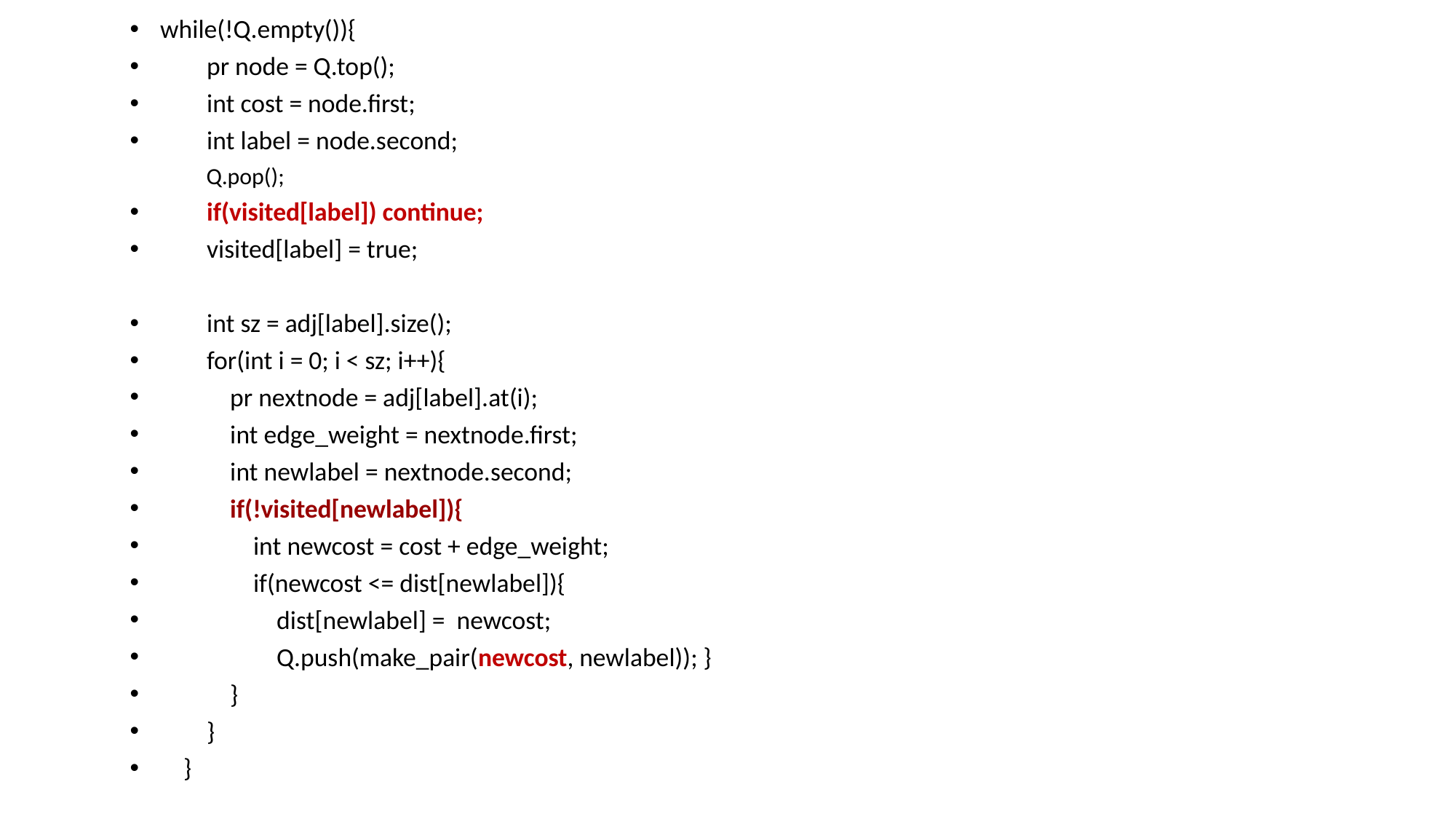

while(!Q.empty()){
        pr node = Q.top();
        int cost = node.first;
        int label = node.second;
   Q.pop();
        if(visited[label]) continue;
        visited[label] = true;

        int sz = adj[label].size();
        for(int i = 0; i < sz; i++){
            pr nextnode = adj[label].at(i);
            int edge_weight = nextnode.first;
            int newlabel = nextnode.second;
            if(!visited[newlabel]){
                int newcost = cost + edge_weight;
                if(newcost <= dist[newlabel]){
                    dist[newlabel] =  newcost;
                    Q.push(make_pair(newcost, newlabel)); }
            }
        }
    }